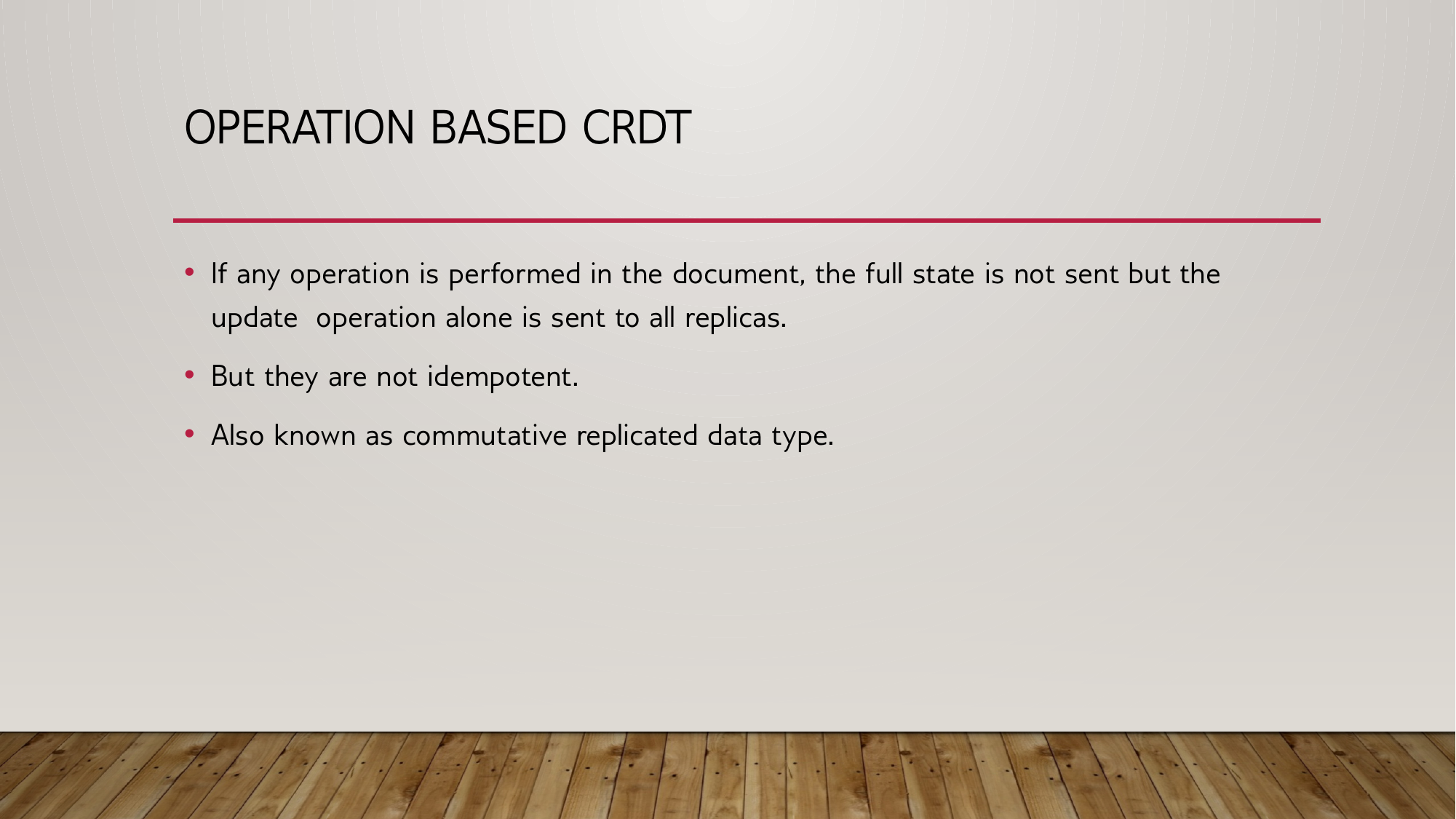

# Operation based crdt
If any operation is performed in the document, the full state is not sent but the update  operation alone is sent to all replicas.
But they are not idempotent.
Also known as commutative replicated data type.